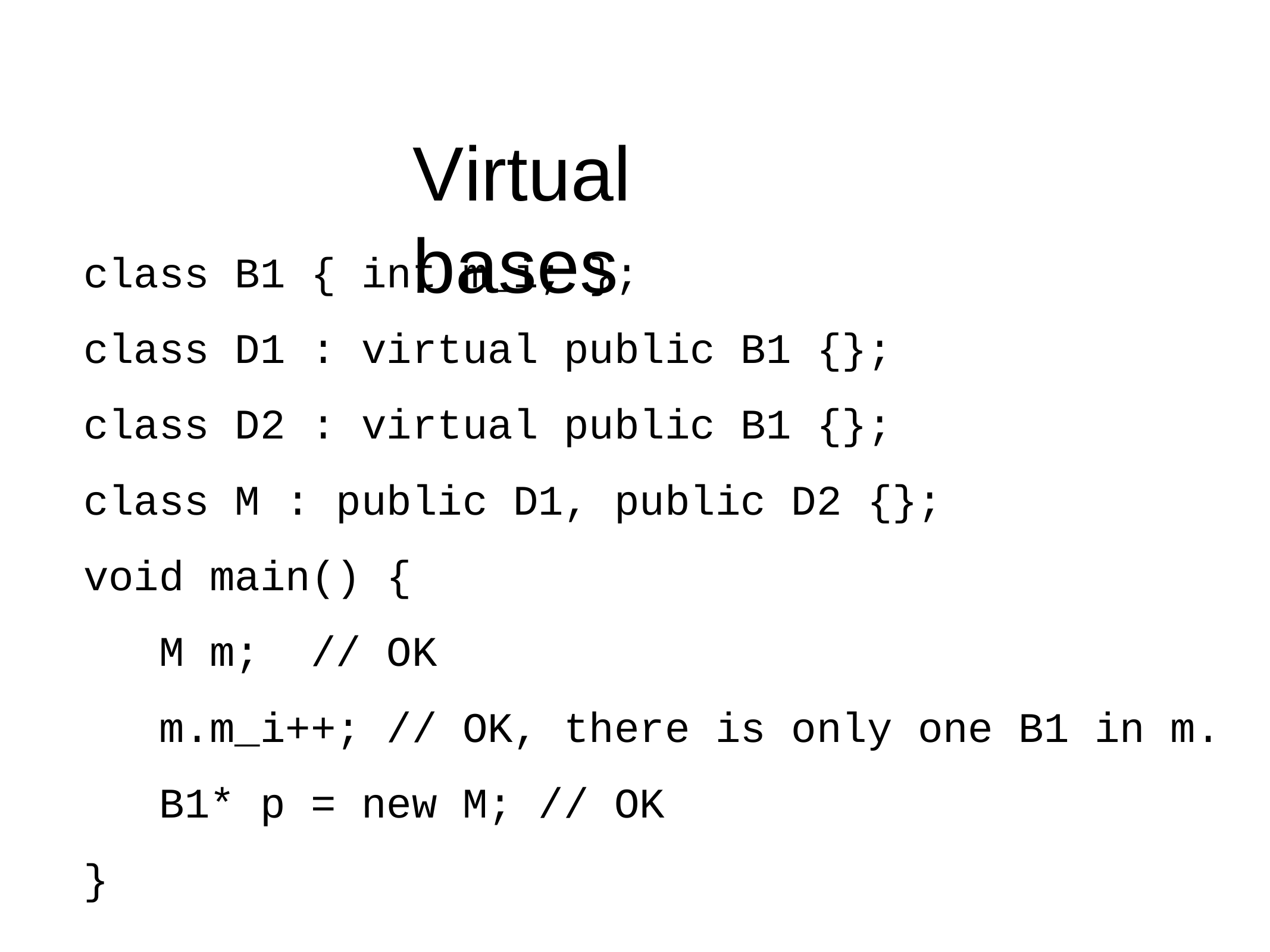

# Virtual	bases
class B1 { int m_i; };
class D1 : virtual public B1 {};
class D2 : virtual public B1 {};
class M : public D1, public D2 {};
void main() {
   M m;  // OK
   m.m_i++; // OK, there is only one B1 in m.
   B1* p = new M; // OK
}